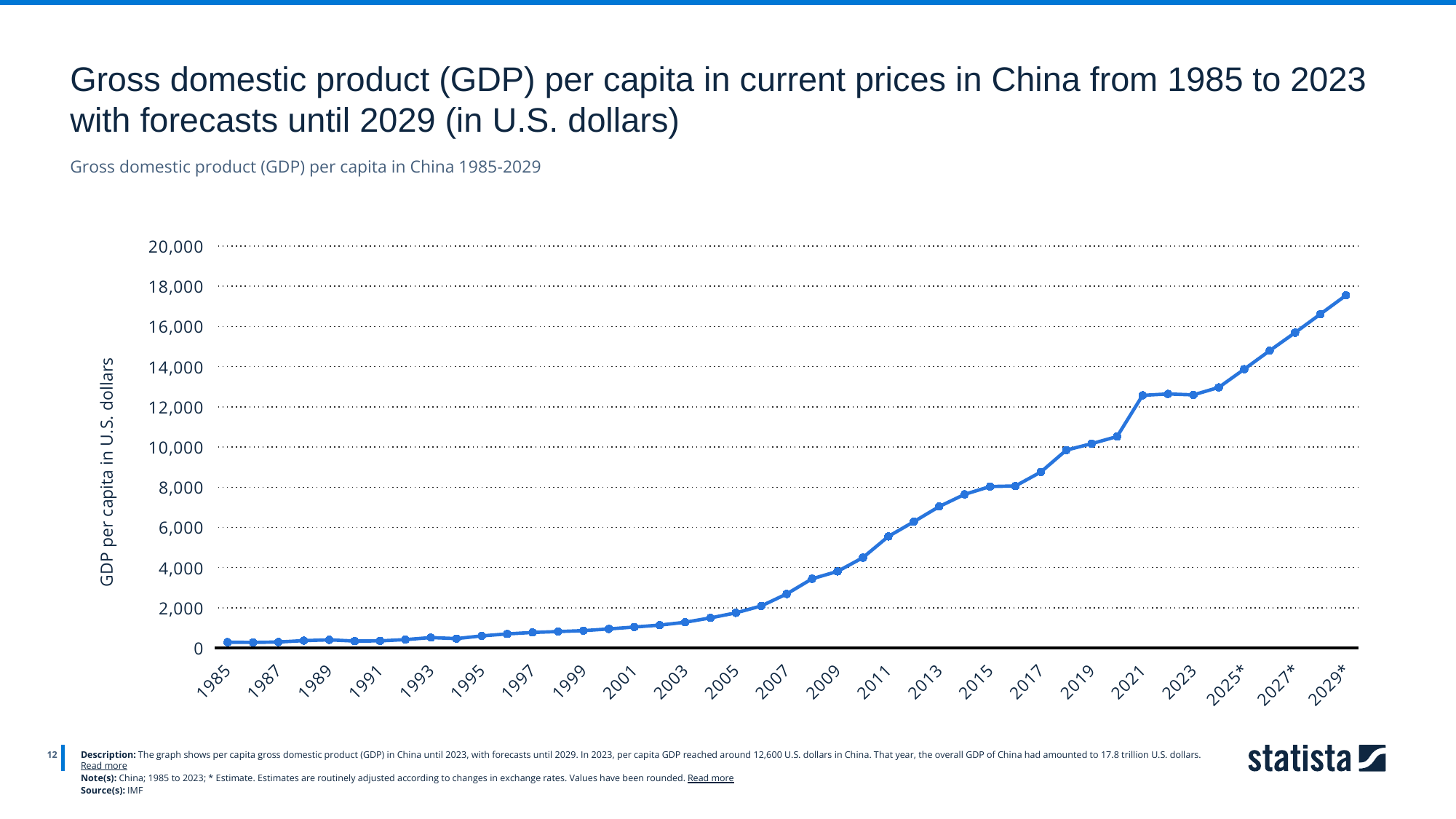

Gross domestic product (GDP) per capita in current prices in China from 1985 to 2023 with forecasts until 2029 (in U.S. dollars)
Gross domestic product (GDP) per capita in China 1985-2029

### Chart

| Category | Column1 |
|---|---|
| 1985 | 292.99 |
| 1986 | 279.91 |
| 1987 | 299.84 |
| 1988 | 368.08 |
| 1989 | 406.53 |
| 1990 | 346.87 |
| 1991 | 356.76 |
| 1992 | 420.03 |
| 1993 | 520.97 |
| 1994 | 468.66 |
| 1995 | 603.53 |
| 1996 | 703.06 |
| 1997 | 774.91 |
| 1998 | 820.9 |
| 1999 | 865.24 |
| 2000 | 951.16 |
| 2001 | 1044.96 |
| 2002 | 1141.14 |
| 2003 | 1282.21 |
| 2004 | 1499.71 |
| 2005 | 1751.37 |
| 2006 | 2095.24 |
| 2007 | 2691.05 |
| 2008 | 3446.7 |
| 2009 | 3813.41 |
| 2010 | 4499.8 |
| 2011 | 5553.24 |
| 2012 | 6282.71 |
| 2013 | 7039.57 |
| 2014 | 7645.88 |
| 2015 | 8034.29 |
| 2016 | 8063.45 |
| 2017 | 8760.26 |
| 2018 | 9848.95 |
| 2019 | 10170.06 |
| 2020 | 10525.0 |
| 2021 | 12572.07 |
| 2022 | 12642.85 |
| 2023 | 12597.31 |
| 2024* | 12968.57 |
| 2025* | 13873.31 |
| 2026* | 14792.96 |
| 2027* | 15692.06 |
| 2028* | 16617.49 |
| 2029* | 17546.14 |
12
Description: The graph shows per capita gross domestic product (GDP) in China until 2023, with forecasts until 2029. In 2023, per capita GDP reached around 12,600 U.S. dollars in China. That year, the overall GDP of China had amounted to 17.8 trillion U.S. dollars. Read more
Note(s): China; 1985 to 2023; * Estimate. Estimates are routinely adjusted according to changes in exchange rates. Values have been rounded. Read more
Source(s): IMF